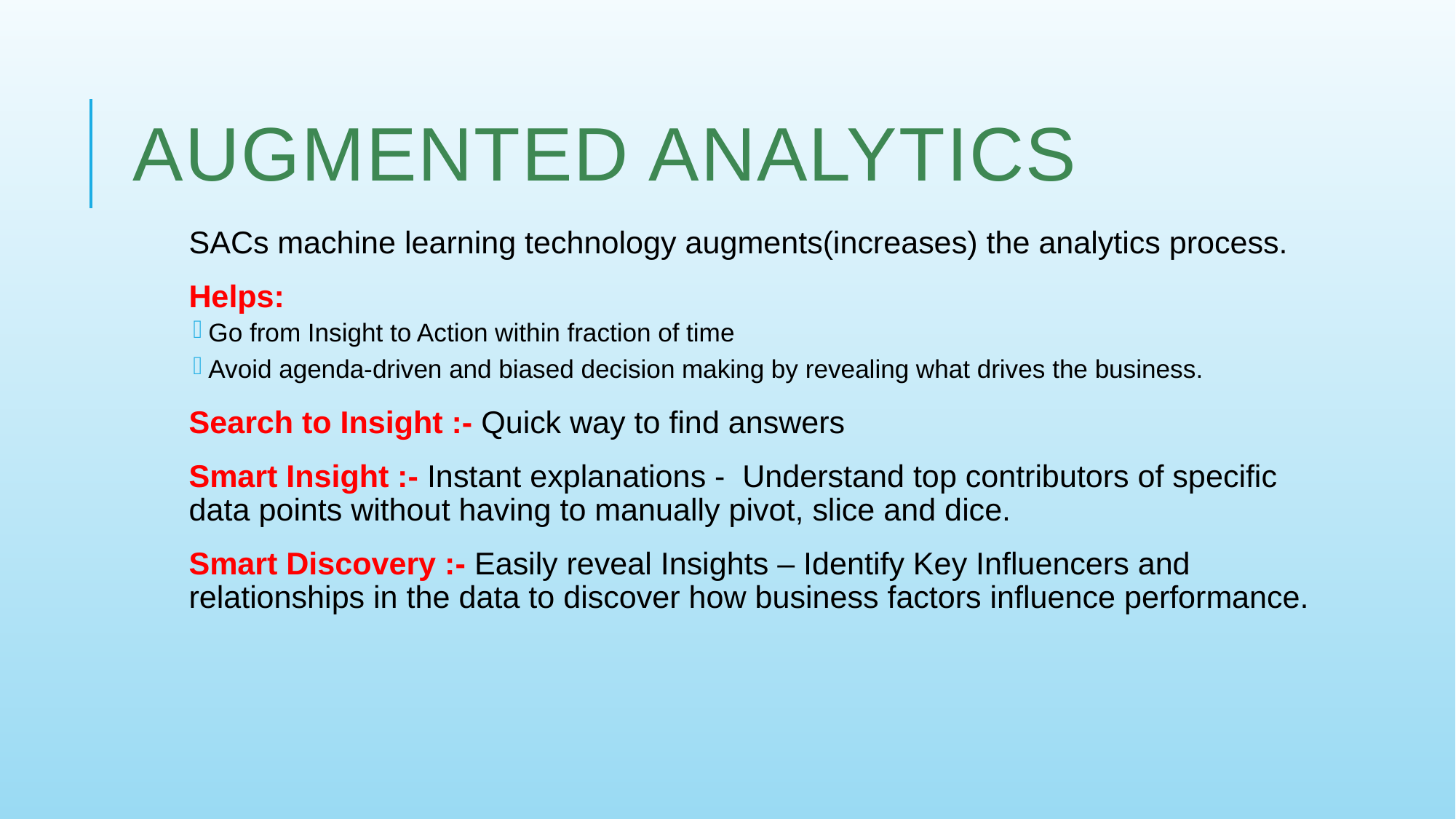

# Augmented Analytics
SACs machine learning technology augments(increases) the analytics process.
Helps:
Go from Insight to Action within fraction of time
Avoid agenda-driven and biased decision making by revealing what drives the business.
Search to Insight :- Quick way to find answers
Smart Insight :- Instant explanations -  Understand top contributors of specific data points without having to manually pivot, slice and dice.
Smart Discovery :- Easily reveal Insights – Identify Key Influencers and relationships in the data to discover how business factors influence performance.